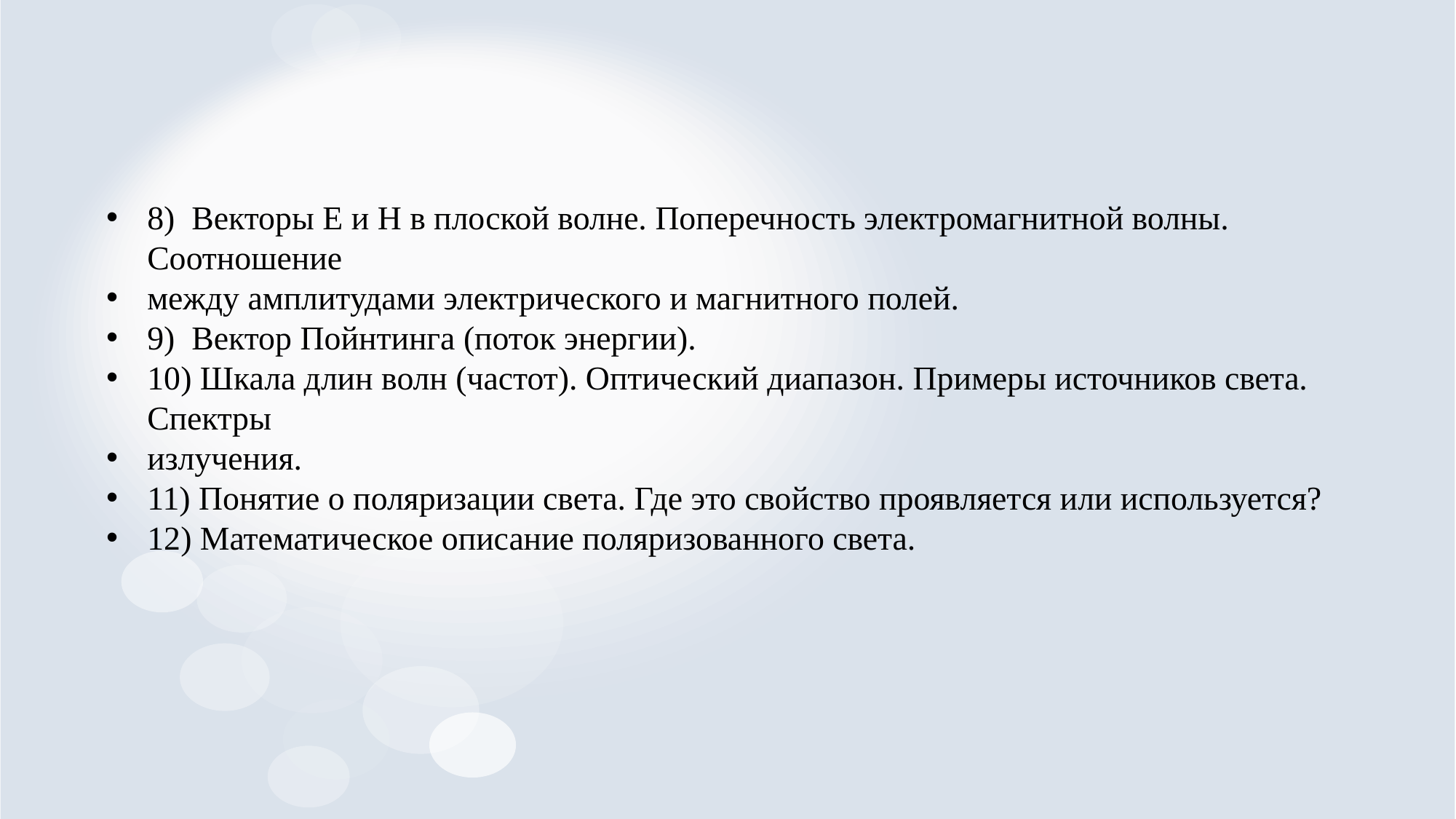

#
8)  Векторы E и H в плоской волне. Поперечность электромагнитной волны. Соотношение
между амплитудами электрического и магнитного полей.
9)  Вектор Пойнтинга (поток энергии).
10) Шкала длин волн (частот). Оптический диапазон. Примеры источников света. Спектры
излучения.
11) Понятие о поляризации света. Где это свойство проявляется или используется?
12) Математическое описание поляризованного света.